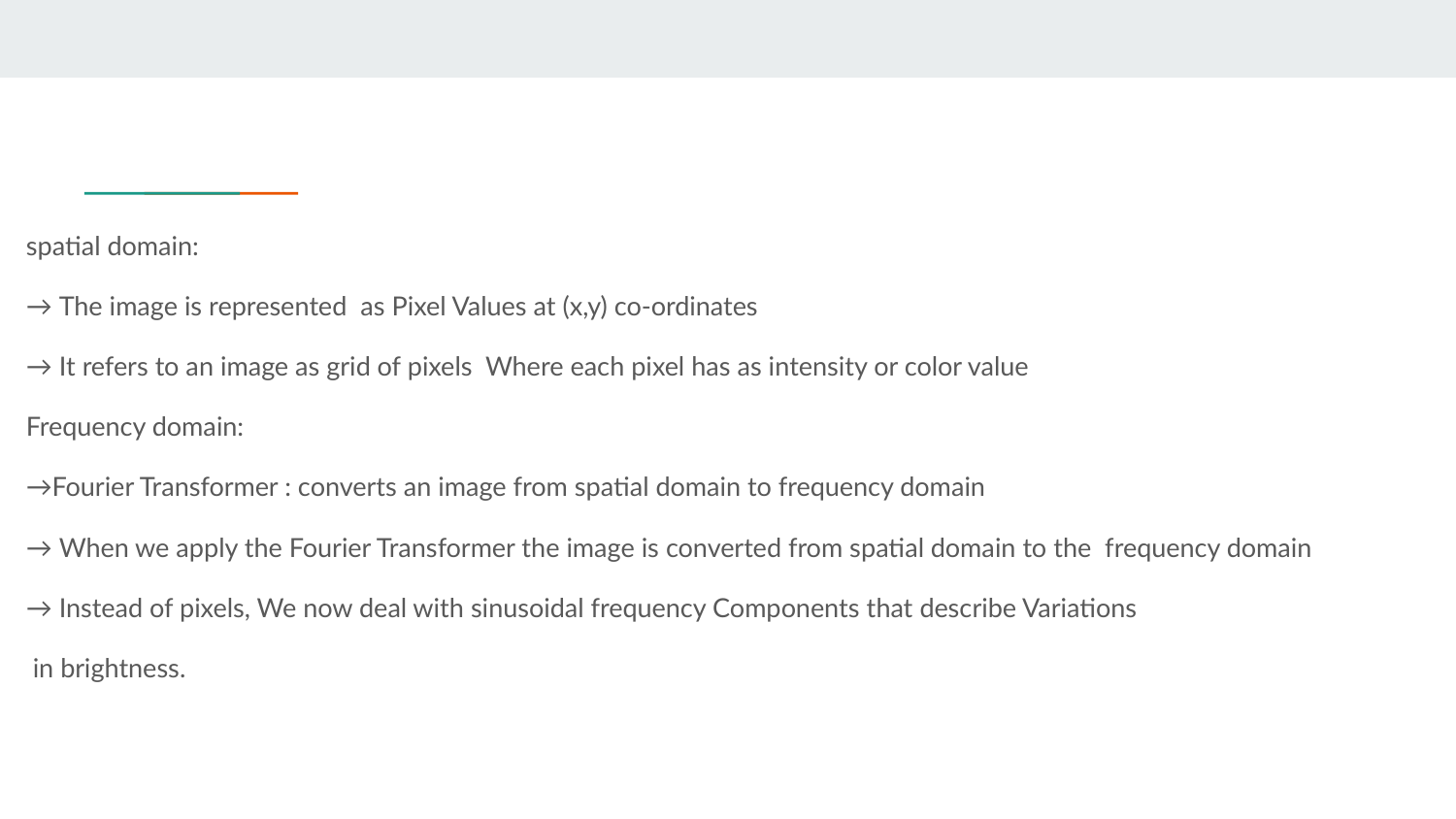

spatial domain:
→ The image is represented  as Pixel Values at (x,y) co-ordinates
→ It refers to an image as grid of pixels  Where each pixel has as intensity or color value
Frequency domain:
→Fourier Transformer : converts an image from spatial domain to frequency domain
→ When we apply the Fourier Transformer the image is converted from spatial domain to the  frequency domain
→ Instead of pixels, We now deal with sinusoidal frequency Components that describe Variations
 in brightness.

#